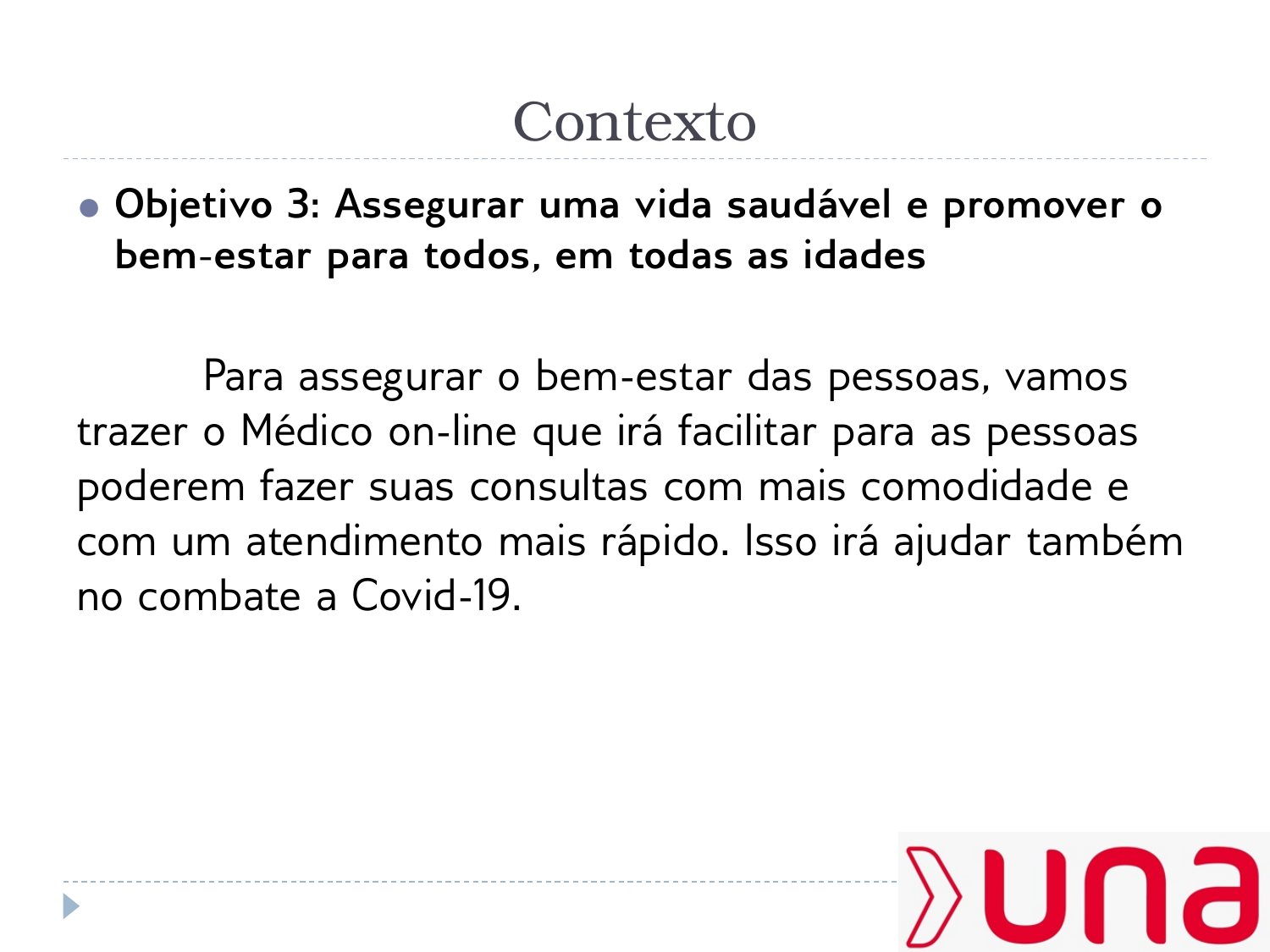

# Contexto
Objetivo 3: Assegurar uma vida saudável e promover o bem-estar para todos, em todas as idades

	Para assegurar o bem-estar das pessoas, vamos trazer o Médico on-line que irá facilitar para as pessoas poderem fazer suas consultas com mais comodidade e com um atendimento mais rápido. Isso irá ajudar também no combate a Covid-19.